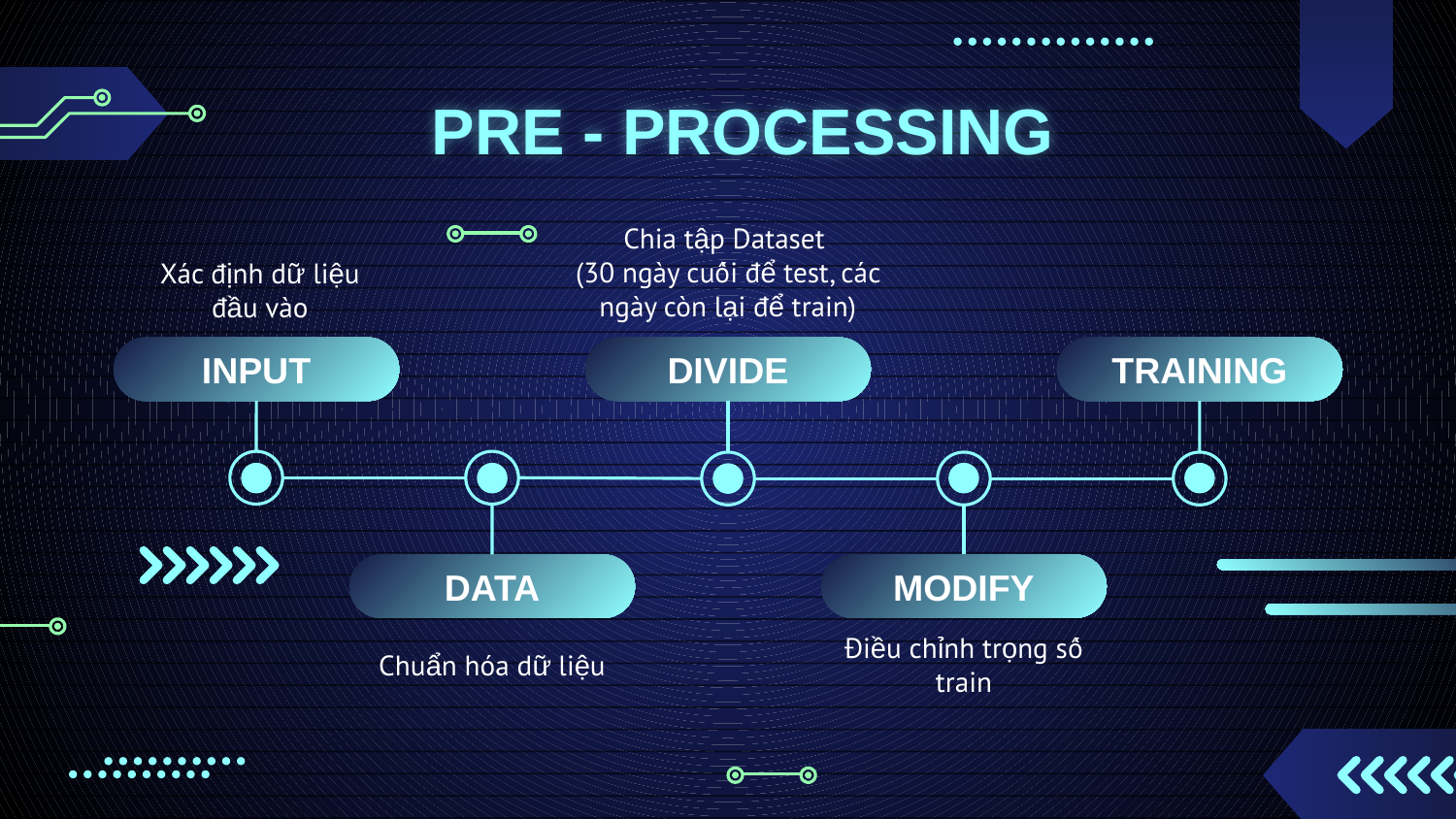

# PRE - PROCESSING

Chia tập Dataset
(30 ngày cuối để test, các ngày còn lại để train)
Xác định dữ liệu đầu vào
INPUT
DIVIDE
TRAINING

DATA
MODIFY

Chuẩn hóa dữ liệu
Điều chỉnh trọng số train